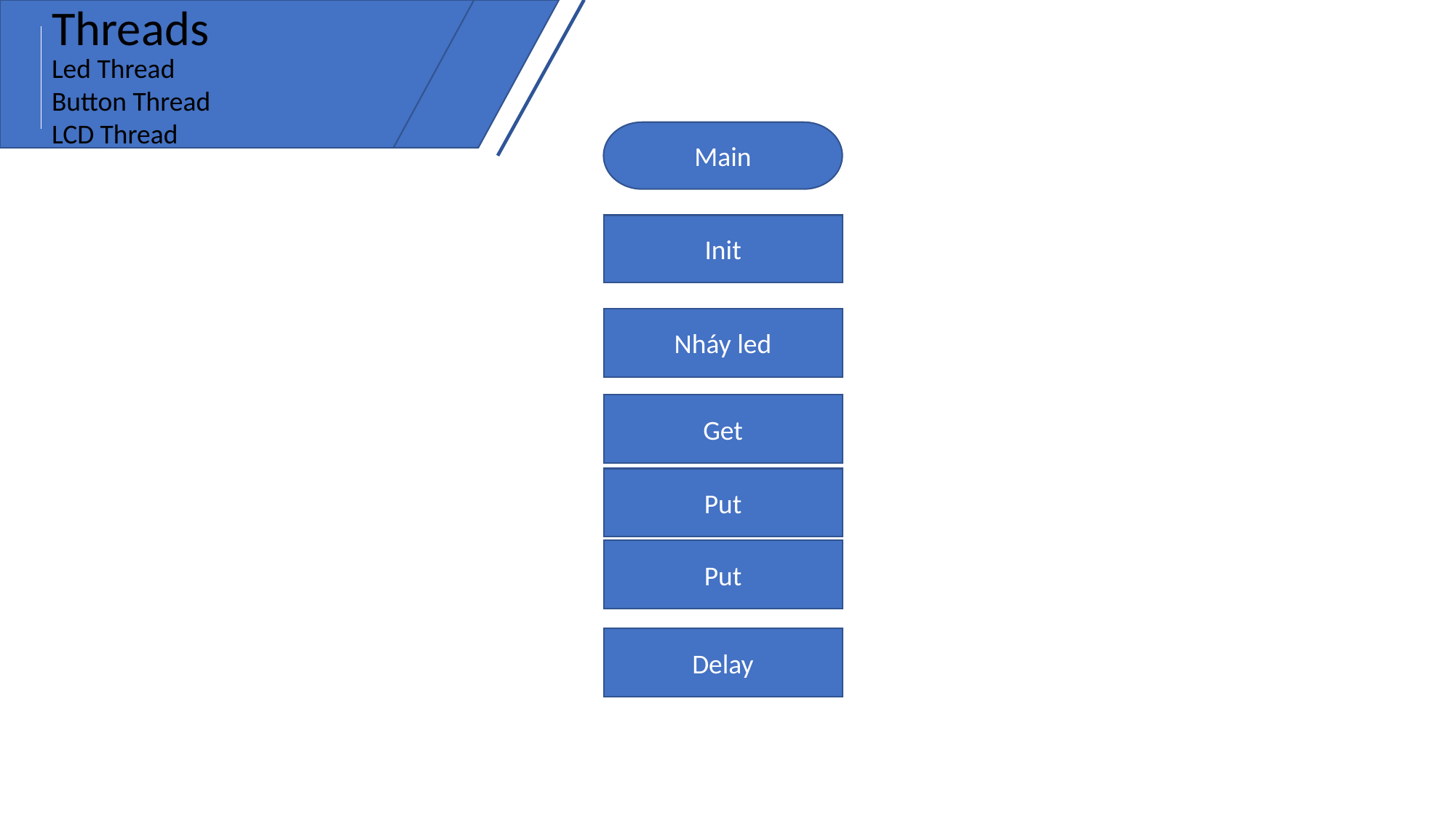

Threads
Led Thread
Button Thread
LCD Thread

Main
Init
Nháy led
Get
Put
Put
Delay